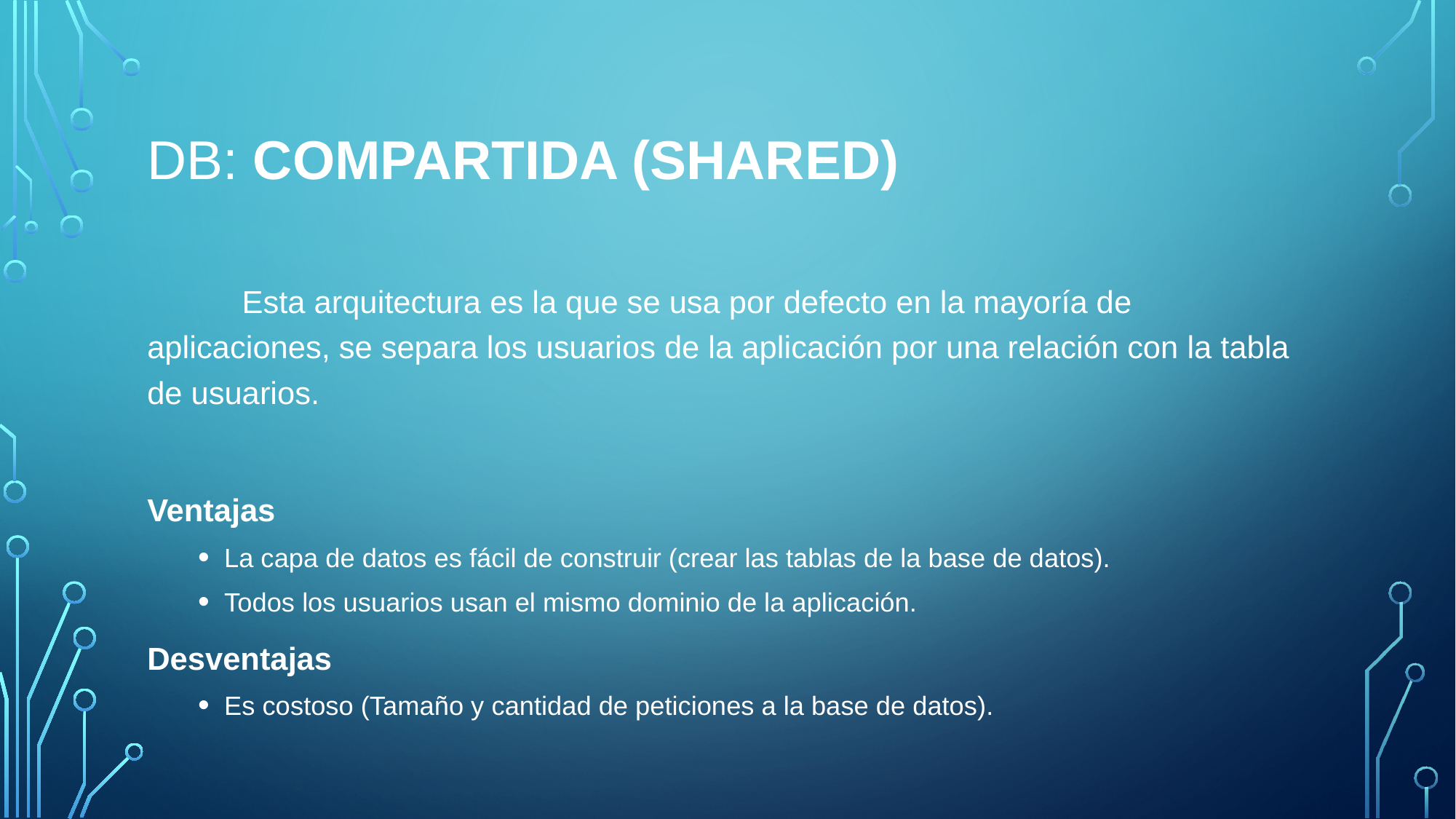

# db: Compartida (Shared)
	Esta arquitectura es la que se usa por defecto en la mayoría de aplicaciones, se separa los usuarios de la aplicación por una relación con la tabla de usuarios.

Ventajas
La capa de datos es fácil de construir (crear las tablas de la base de datos).
Todos los usuarios usan el mismo dominio de la aplicación.
Desventajas
Es costoso (Tamaño y cantidad de peticiones a la base de datos).